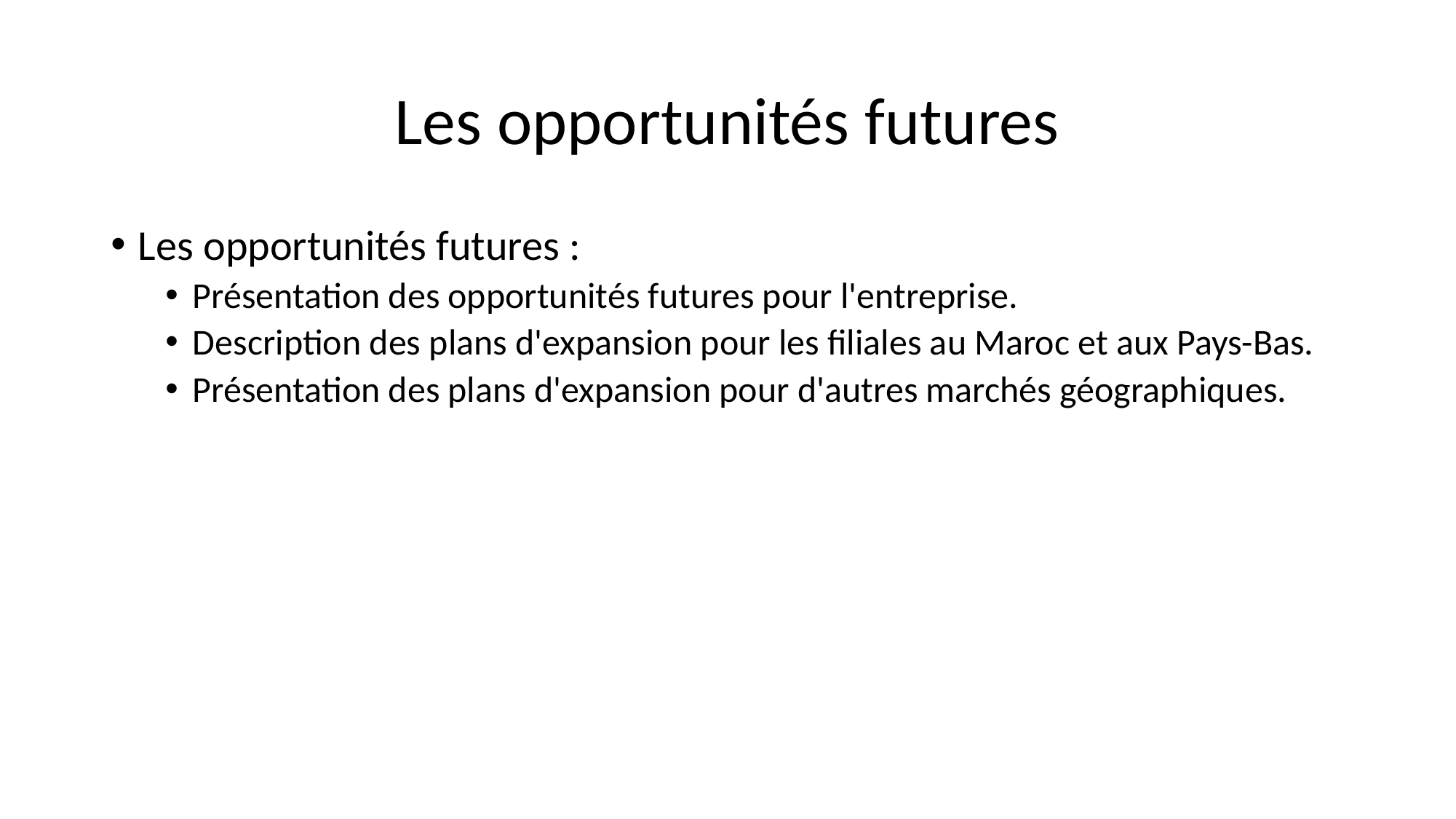

# Les opportunités futures
Les opportunités futures :
Présentation des opportunités futures pour l'entreprise.
Description des plans d'expansion pour les filiales au Maroc et aux Pays-Bas.
Présentation des plans d'expansion pour d'autres marchés géographiques.